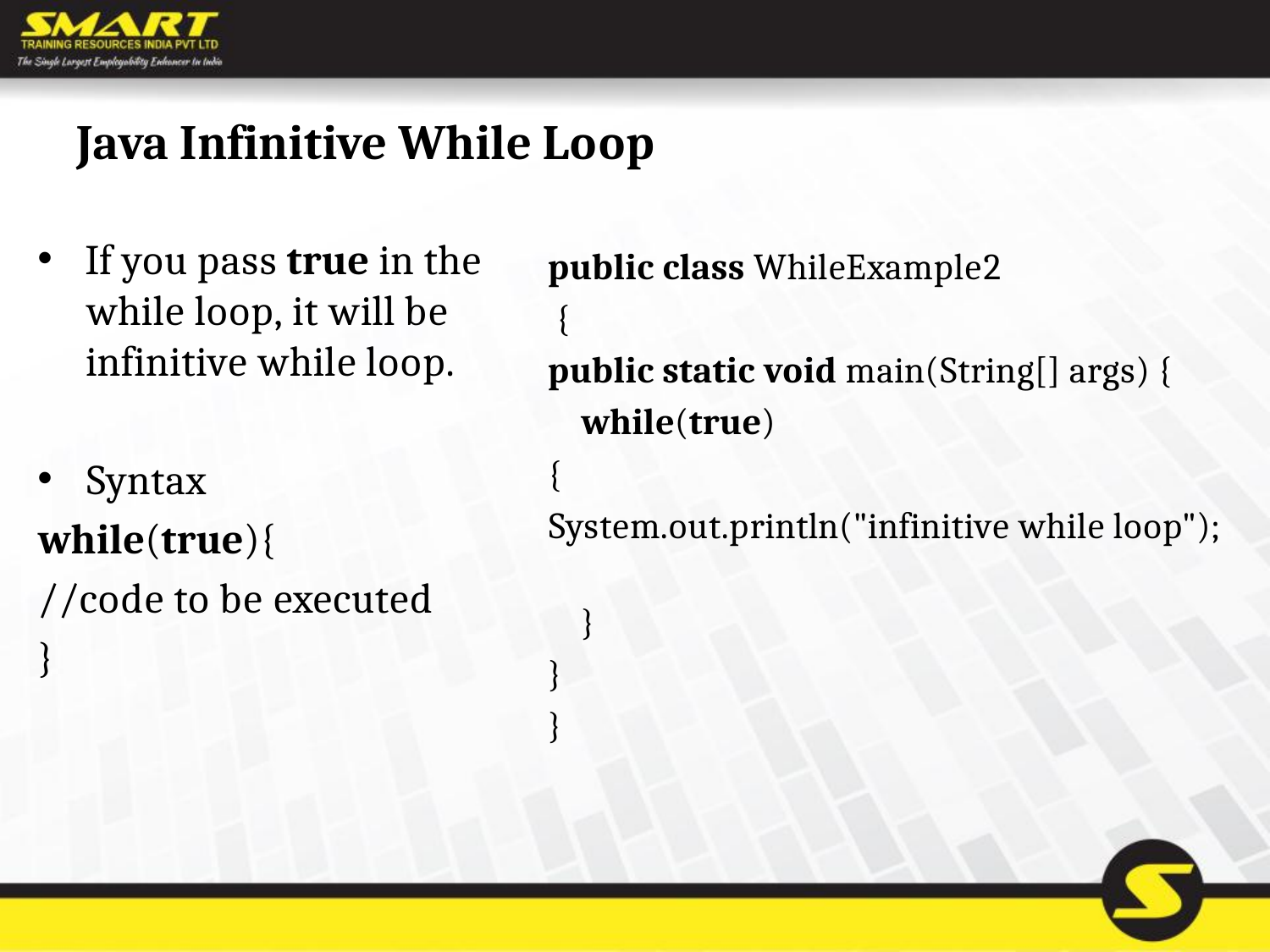

# Java Infinitive While Loop
If you pass true in the while loop, it will be infinitive while loop.

Syntax
while(true){
//code to be executed
}

public class WhileExample2
 {
public static void main(String[] args) {
    while(true)
{
System.out.println("infinitive while loop");
    }
}
}